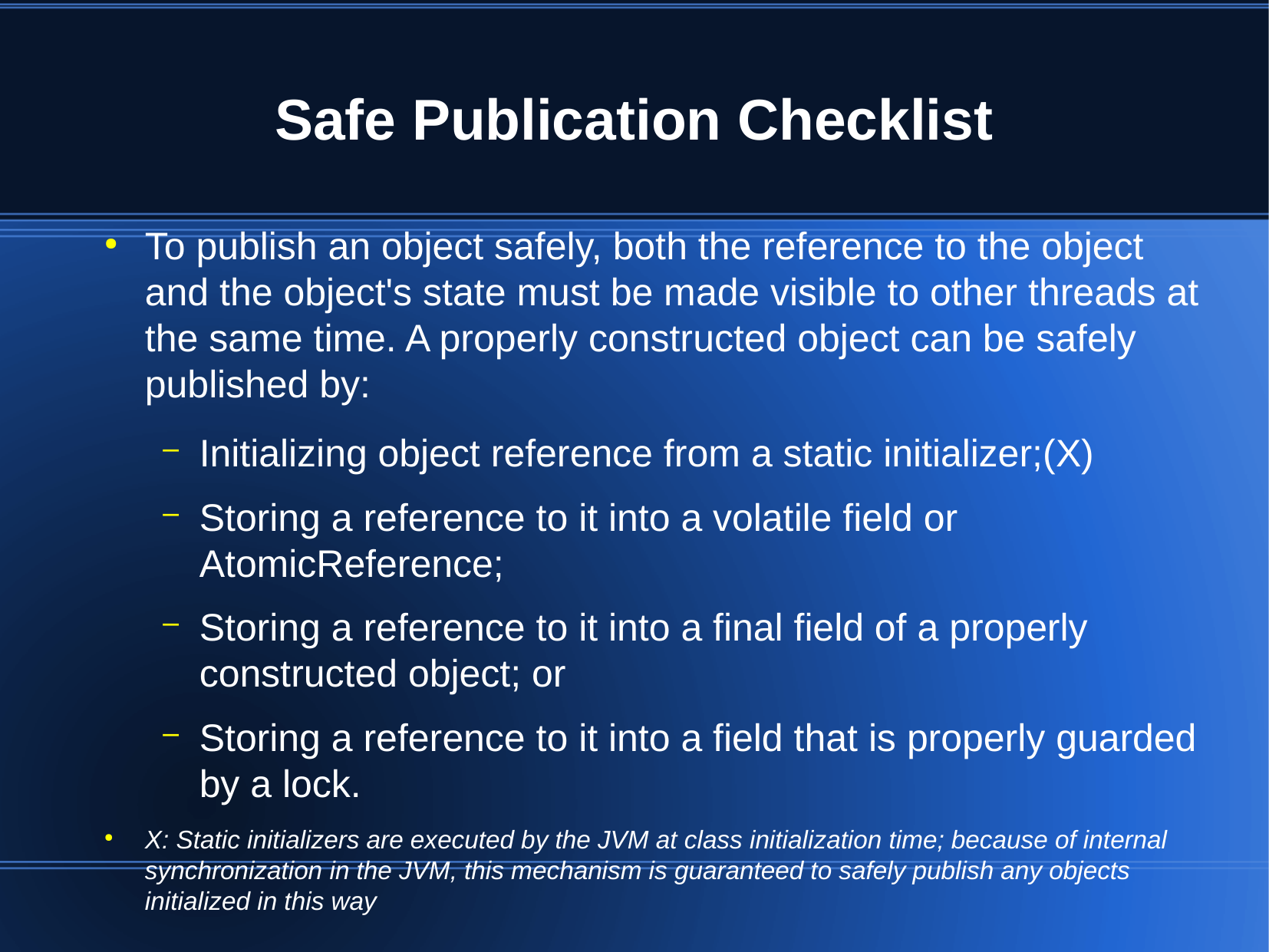

Safe Publication Checklist
To publish an object safely, both the reference to the object and the object's state must be made visible to other threads at the same time. A properly constructed object can be safely published by:
Initializing object reference from a static initializer;(X)
Storing a reference to it into a volatile field or AtomicReference;
Storing a reference to it into a final field of a properly constructed object; or
Storing a reference to it into a field that is properly guarded by a lock.
X: Static initializers are executed by the JVM at class initialization time; because of internal synchronization in the JVM, this mechanism is guaranteed to safely publish any objects initialized in this way